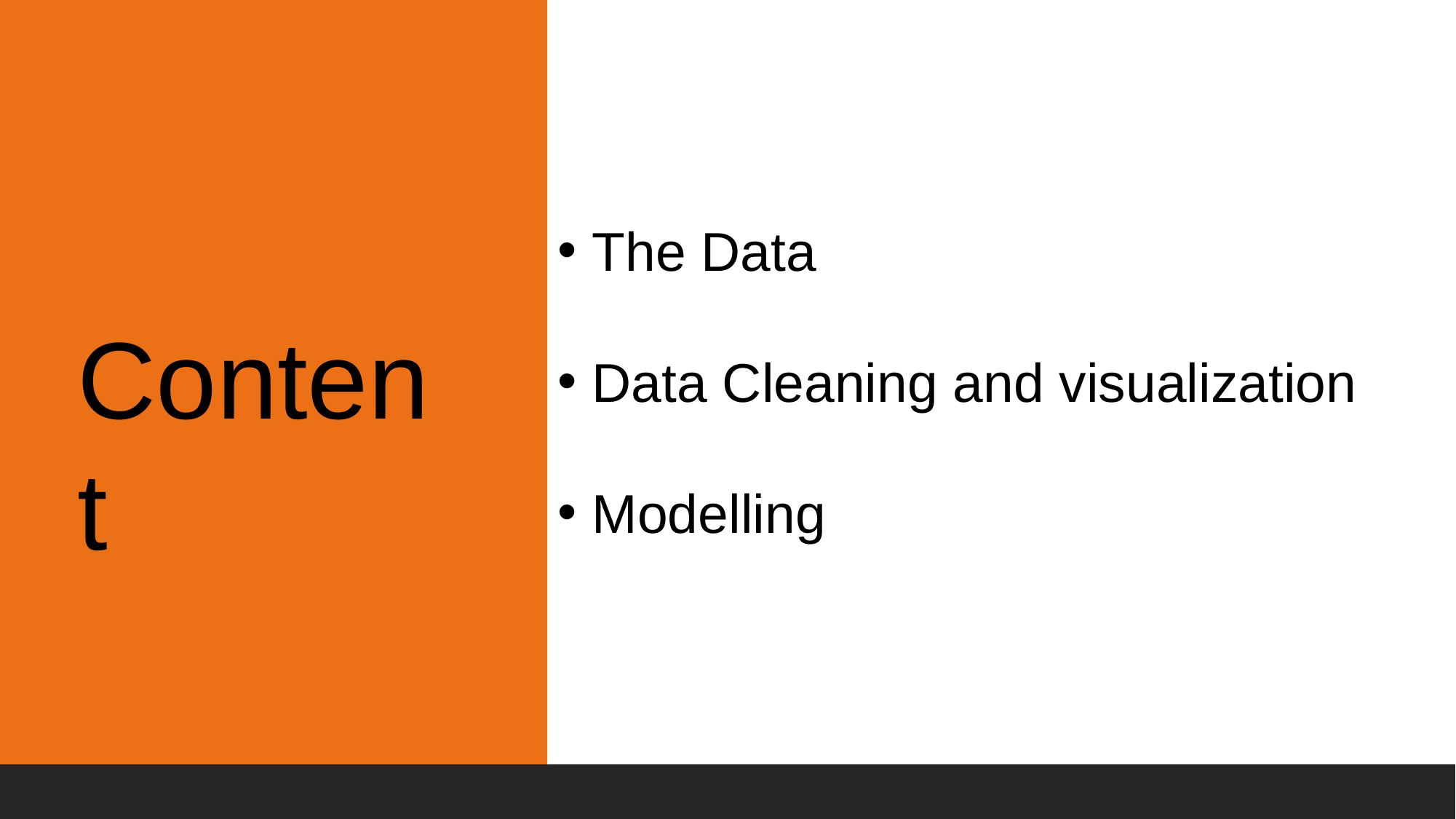

The Data

Data Cleaning and visualization

Modelling
Content